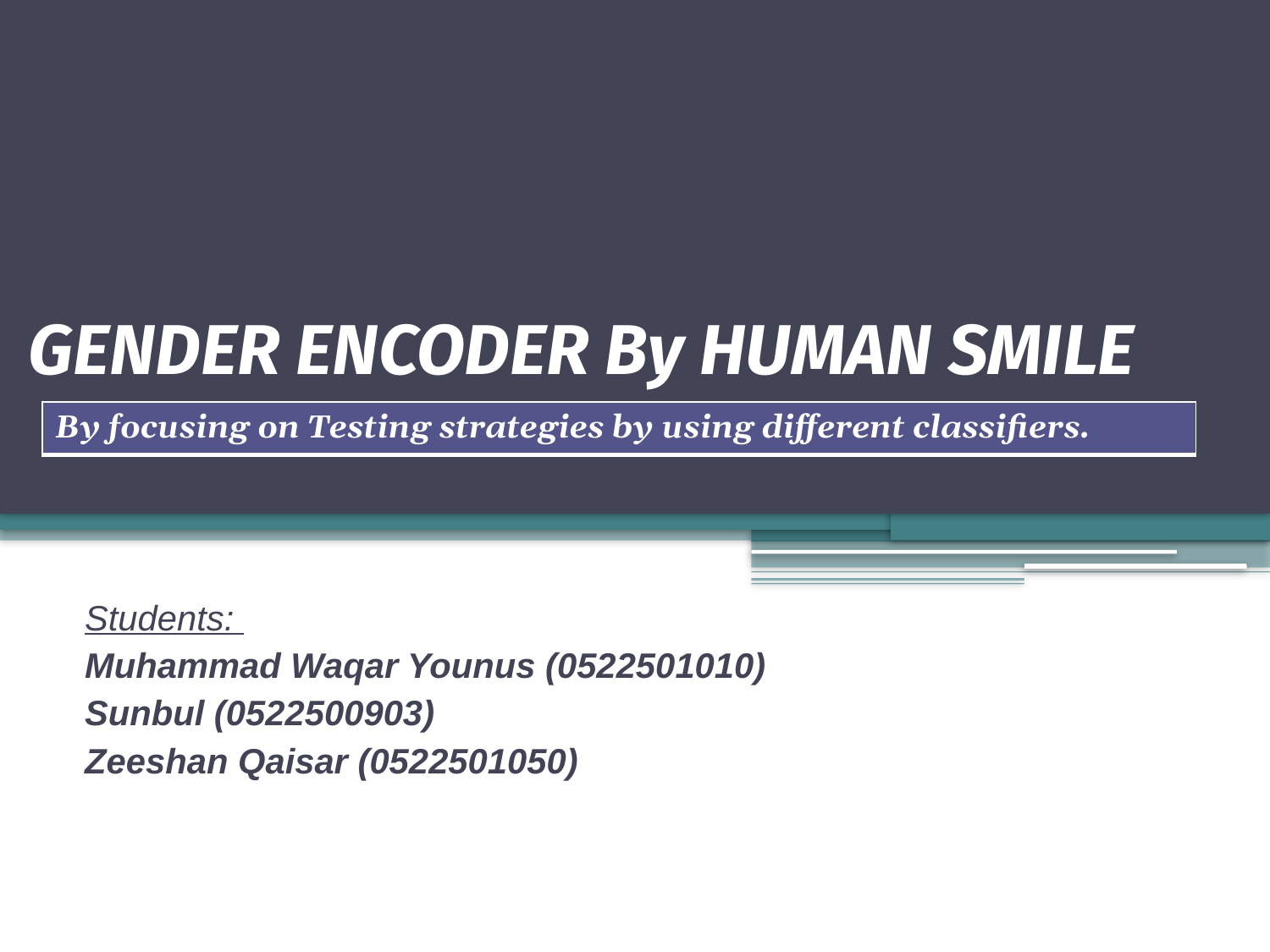

# GENDER ENCODER By HUMAN SMILE
| By focusing on Testing strategies by using different classifiers. |
| --- |

Students:
Muhammad Waqar Younus (0522501010)
Sunbul (0522500903)
Zeeshan Qaisar (0522501050)